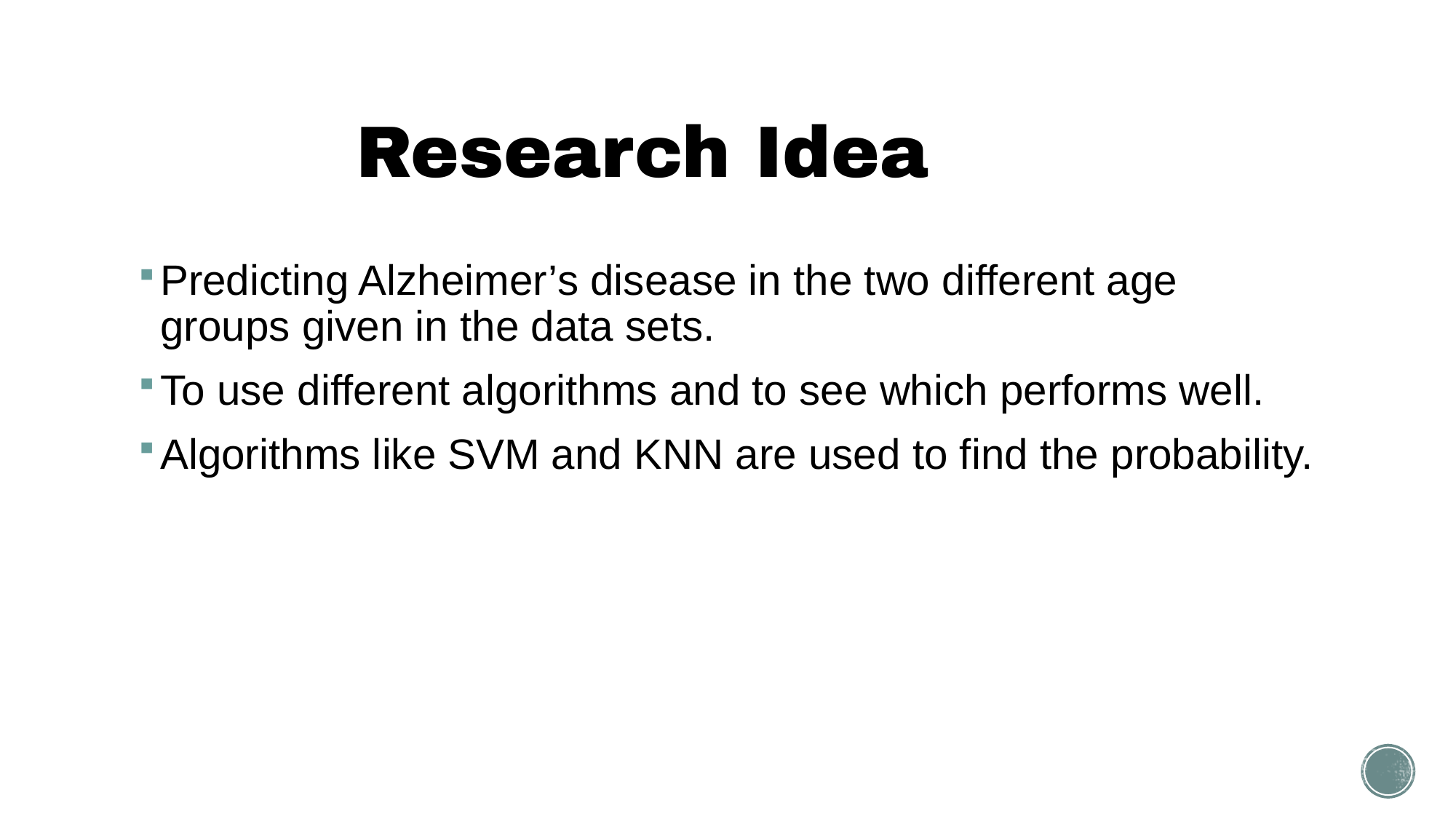

# Research Idea
Predicting Alzheimer’s disease in the two different age groups given in the data sets.
To use different algorithms and to see which performs well.
Algorithms like SVM and KNN are used to find the probability.